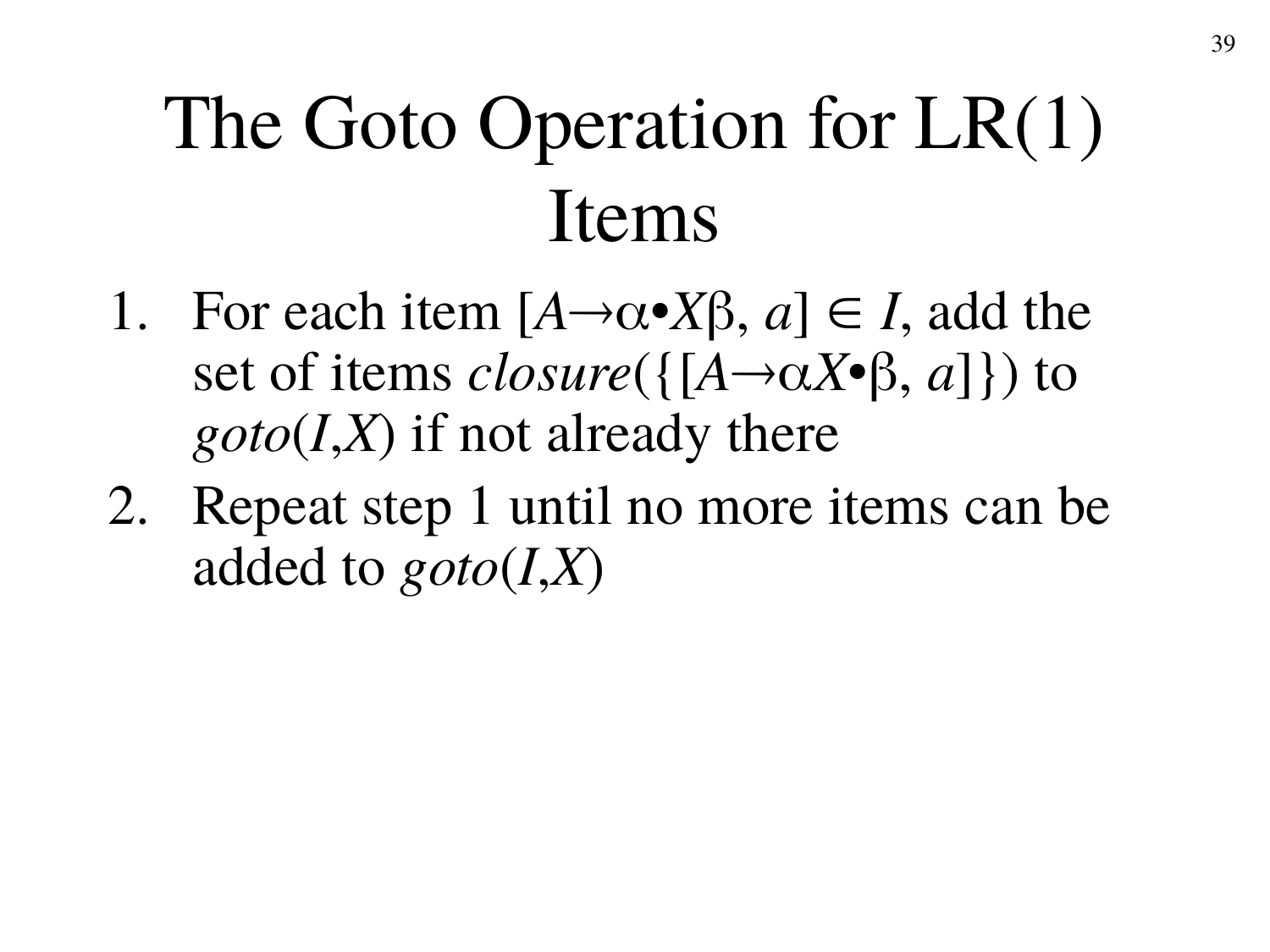

39
# The Goto Operation for LR(1) Items
For each item [A→α•Xβ, a] ∈ I, add the set of items closure({[A→αX•β, a]}) to goto(I,X) if not already there
Repeat step 1 until no more items can be added to goto(I,X)